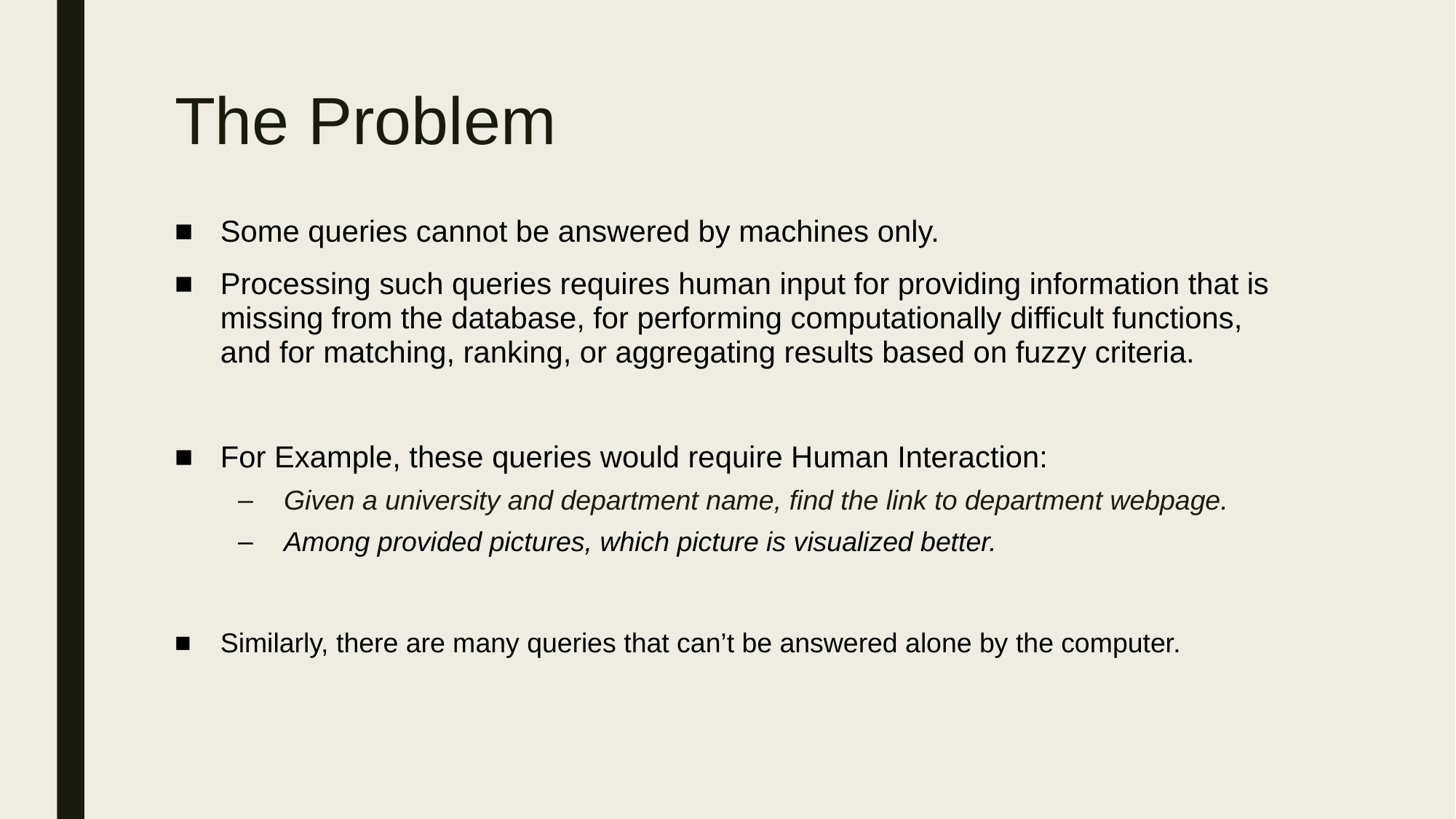

# The Problem
Some queries cannot be answered by machines only.
Processing such queries requires human input for providing information that is missing from the database, for performing computationally difficult functions, and for matching, ranking, or aggregating results based on fuzzy criteria.

For Example, these queries would require Human Interaction:
Given a university and department name, find the link to department webpage.
Among provided pictures, which picture is visualized better.

Similarly, there are many queries that can’t be answered alone by the computer.